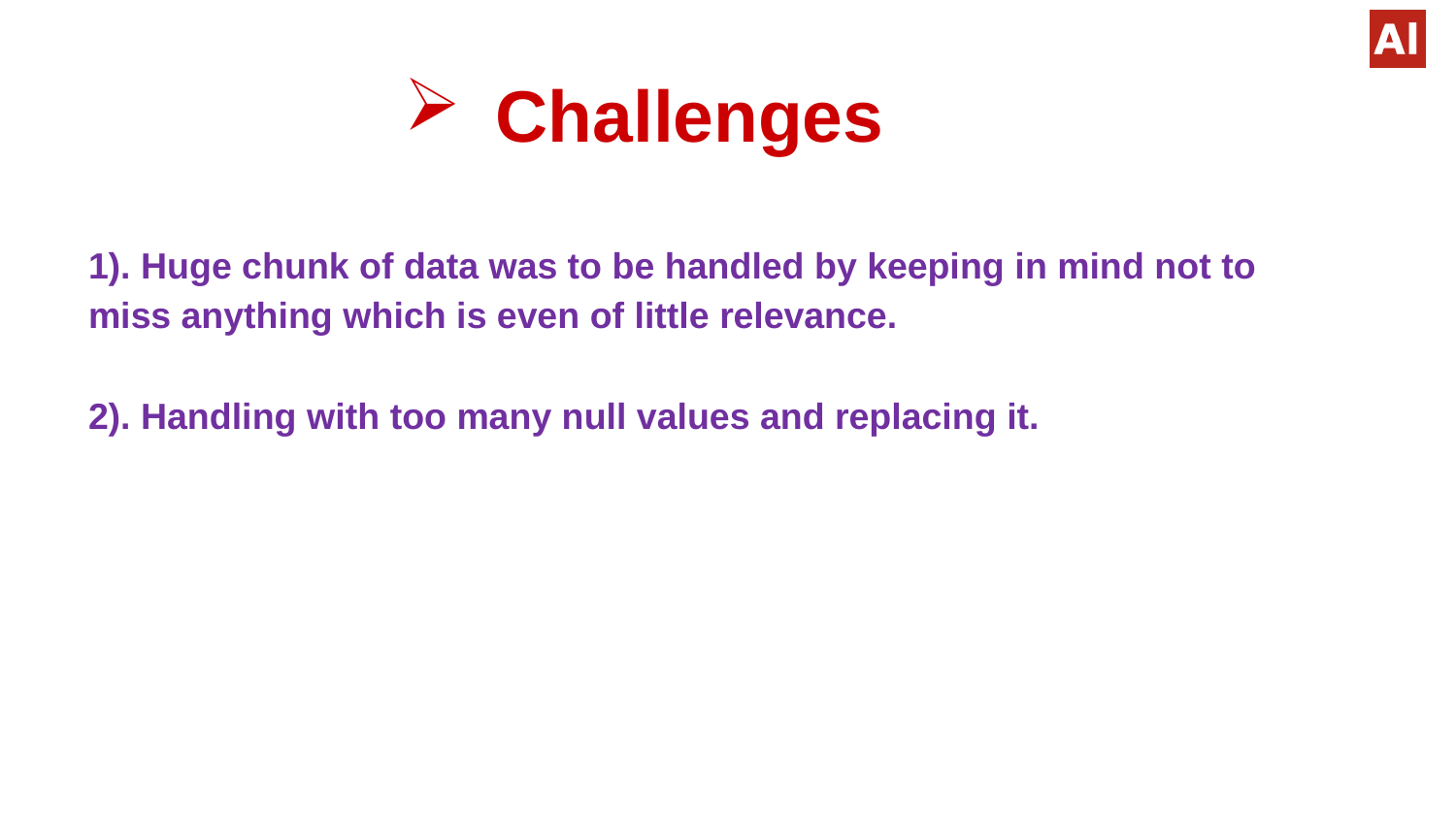

# Challenges
1). Huge chunk of data was to be handled by keeping in mind not to miss anything which is even of little relevance.

2). Handling with too many null values and replacing it.